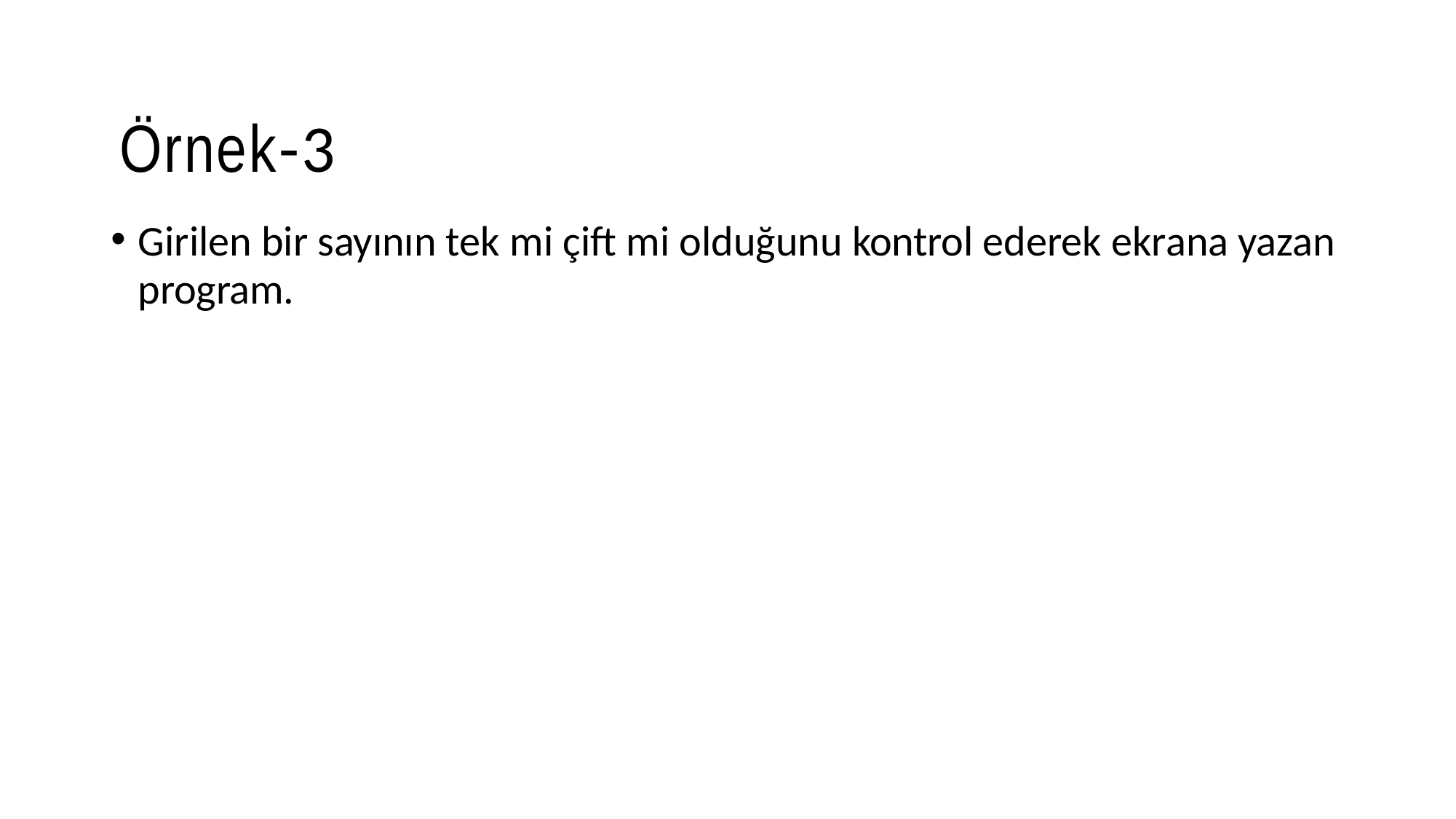

# Örnek-3
Girilen bir sayının tek mi çift mi olduğunu kontrol ederek ekrana yazan
program.